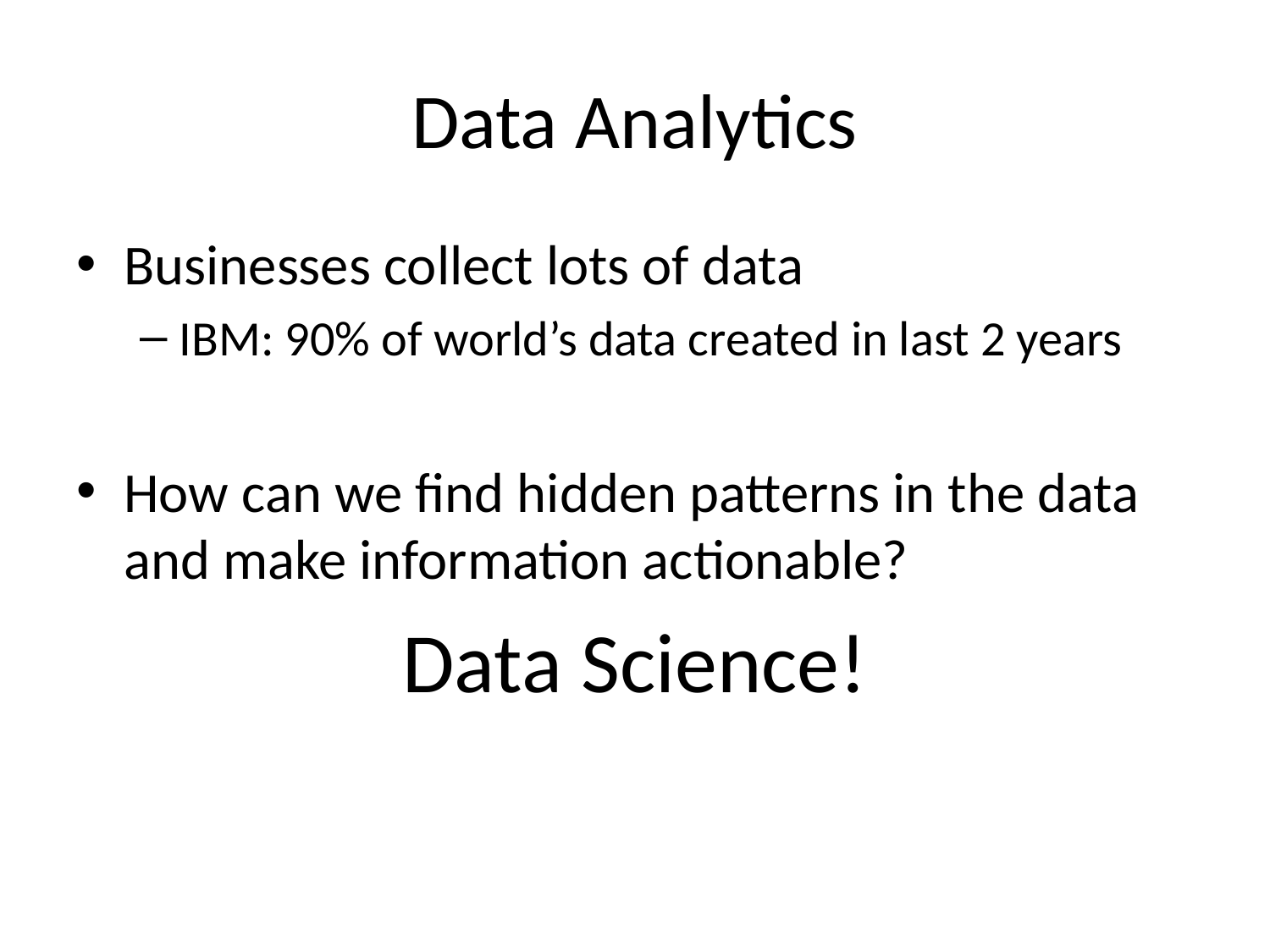

# Data Analytics
Businesses collect lots of data
IBM: 90% of world’s data created in last 2 years

How can we find hidden patterns in the data and make information actionable?
Data Science!